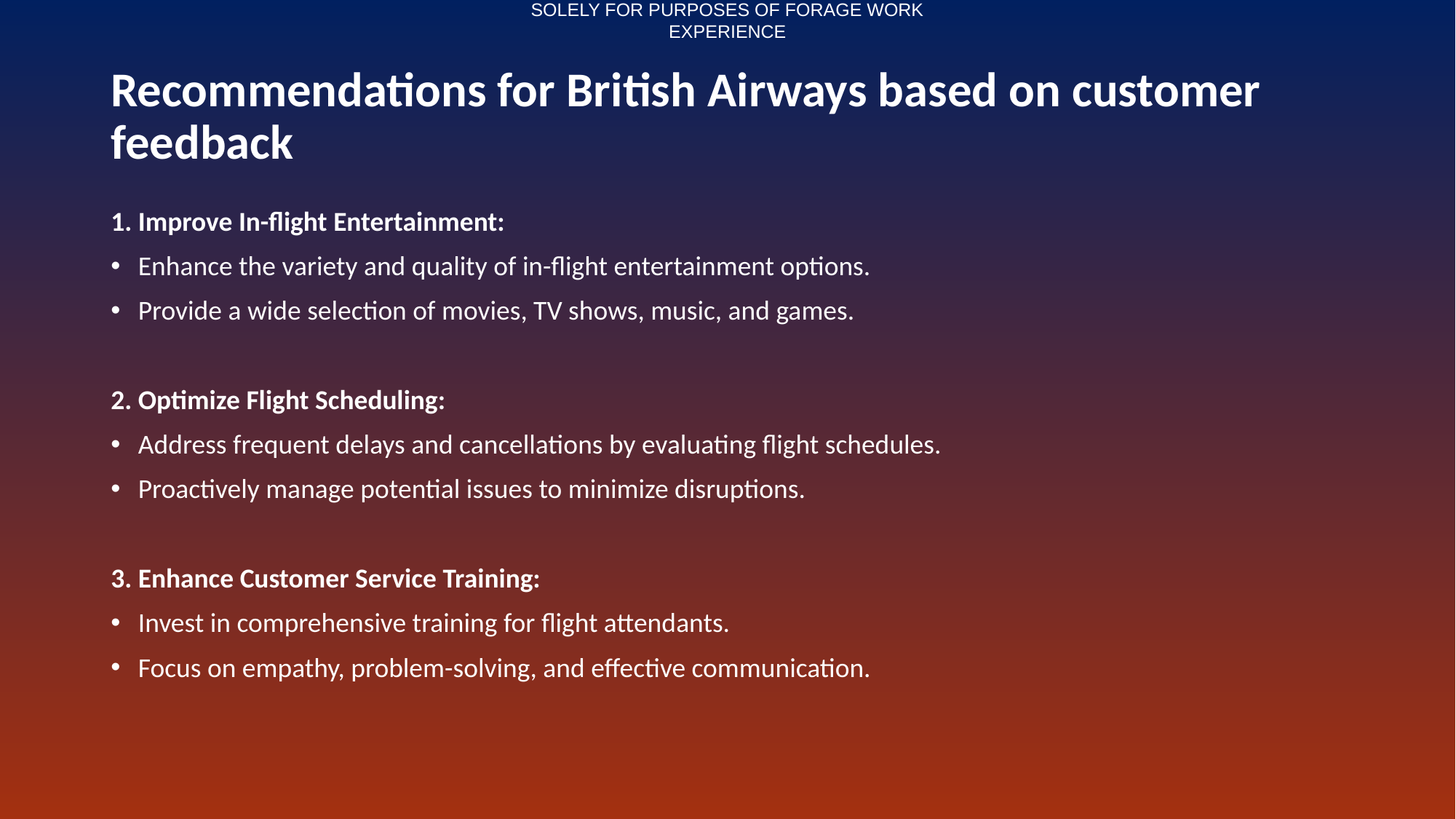

# Recommendations for British Airways based on customer feedback
1. Improve In-flight Entertainment:
Enhance the variety and quality of in-flight entertainment options.
Provide a wide selection of movies, TV shows, music, and games.

2. Optimize Flight Scheduling:
Address frequent delays and cancellations by evaluating flight schedules.
Proactively manage potential issues to minimize disruptions.

3. Enhance Customer Service Training:
Invest in comprehensive training for flight attendants.
Focus on empathy, problem-solving, and effective communication.